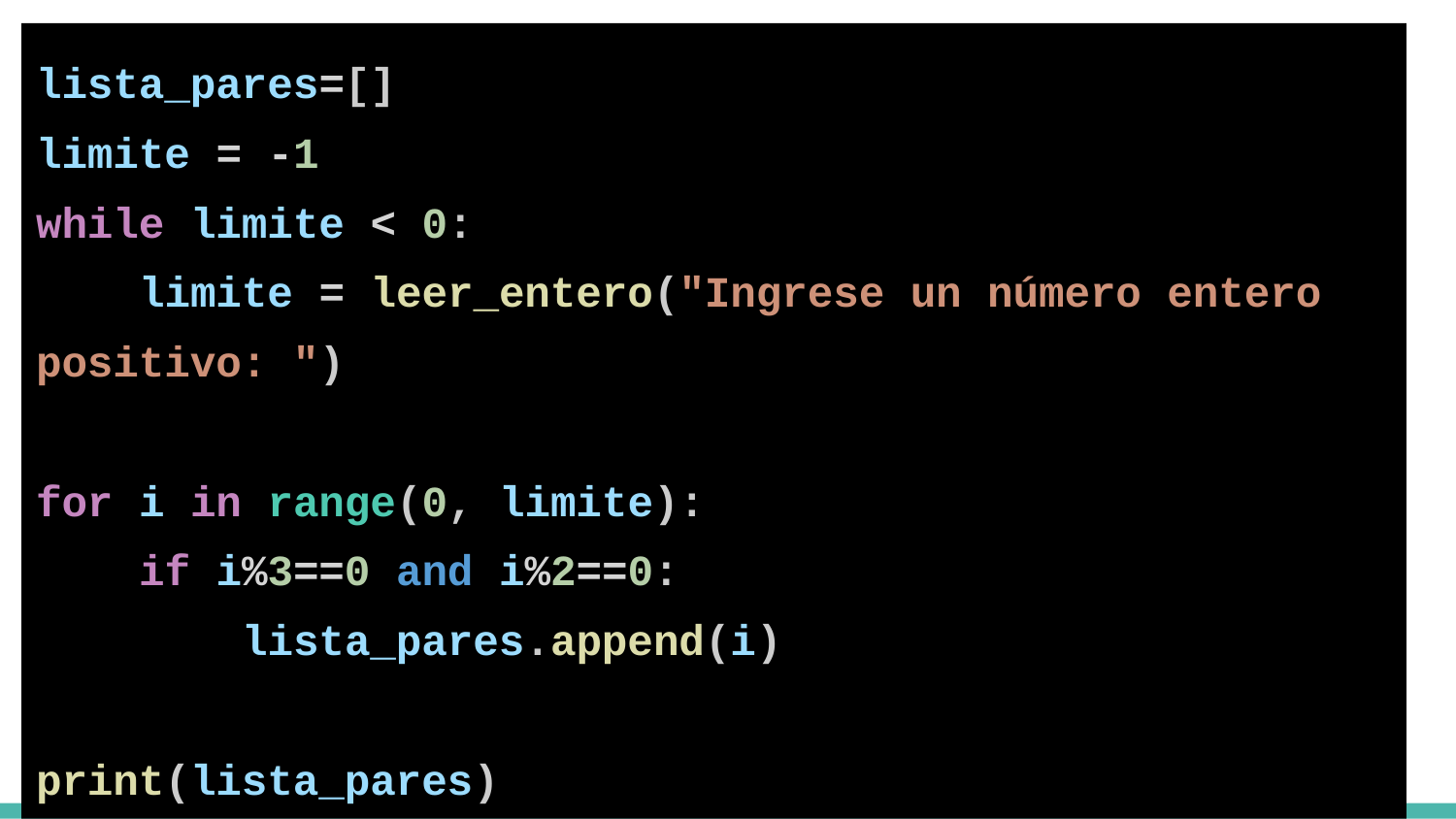

lista_pares=[]
limite = -1
while limite < 0:
    limite = leer_entero("Ingrese un número entero positivo: ")

for i in range(0, limite):
    if i%3==0 and i%2==0:
        lista_pares.append(i)

print(lista_pares)